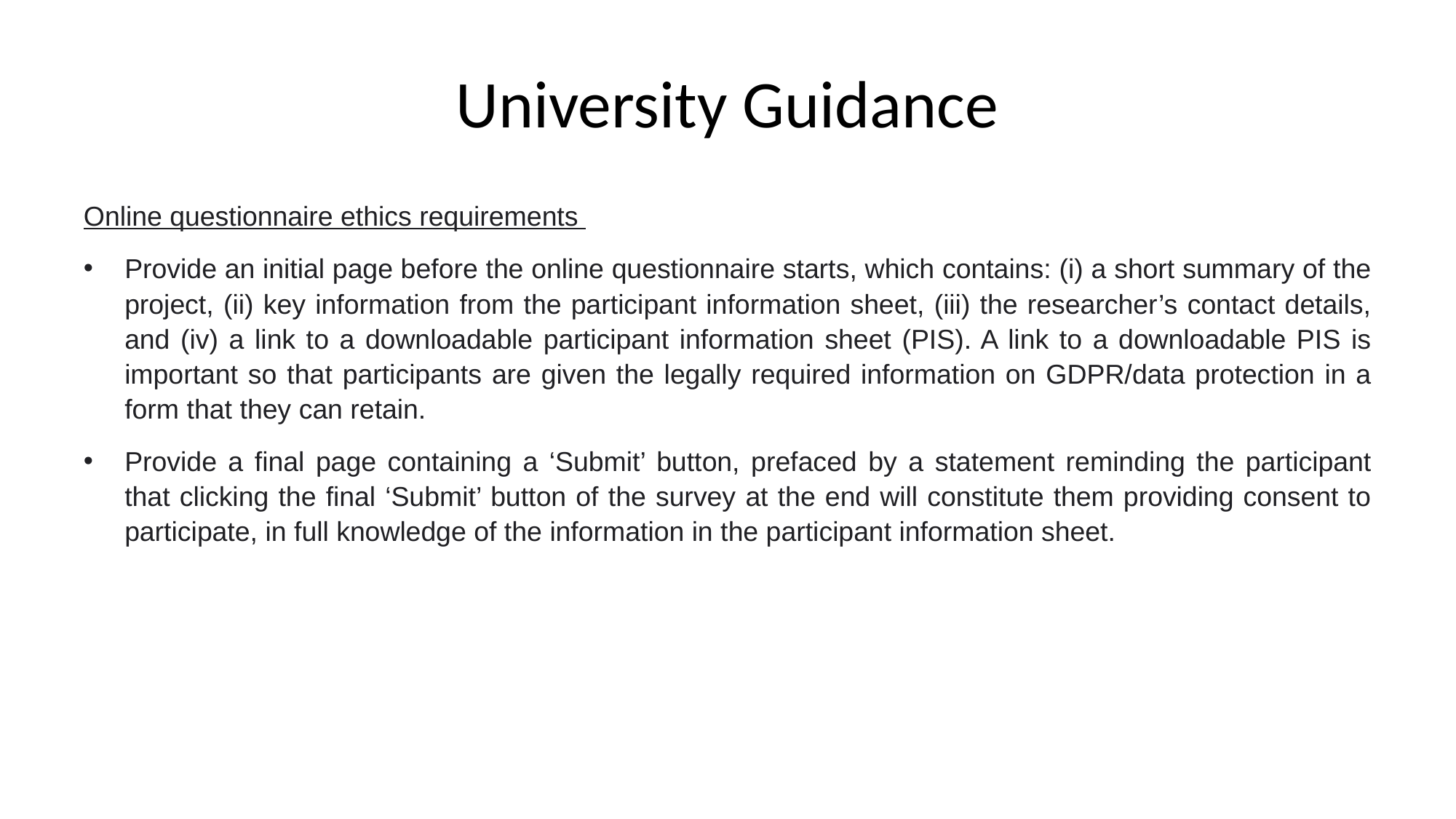

# University Guidance
Online questionnaire ethics requirements
Provide an initial page before the online questionnaire starts, which contains: (i) a short summary of the project, (ii) key information from the participant information sheet, (iii) the researcher’s contact details, and (iv) a link to a downloadable participant information sheet (PIS). A link to a downloadable PIS is important so that participants are given the legally required information on GDPR/data protection in a form that they can retain.
Provide a final page containing a ‘Submit’ button, prefaced by a statement reminding the participant that clicking the final ‘Submit’ button of the survey at the end will constitute them providing consent to participate, in full knowledge of the information in the participant information sheet.